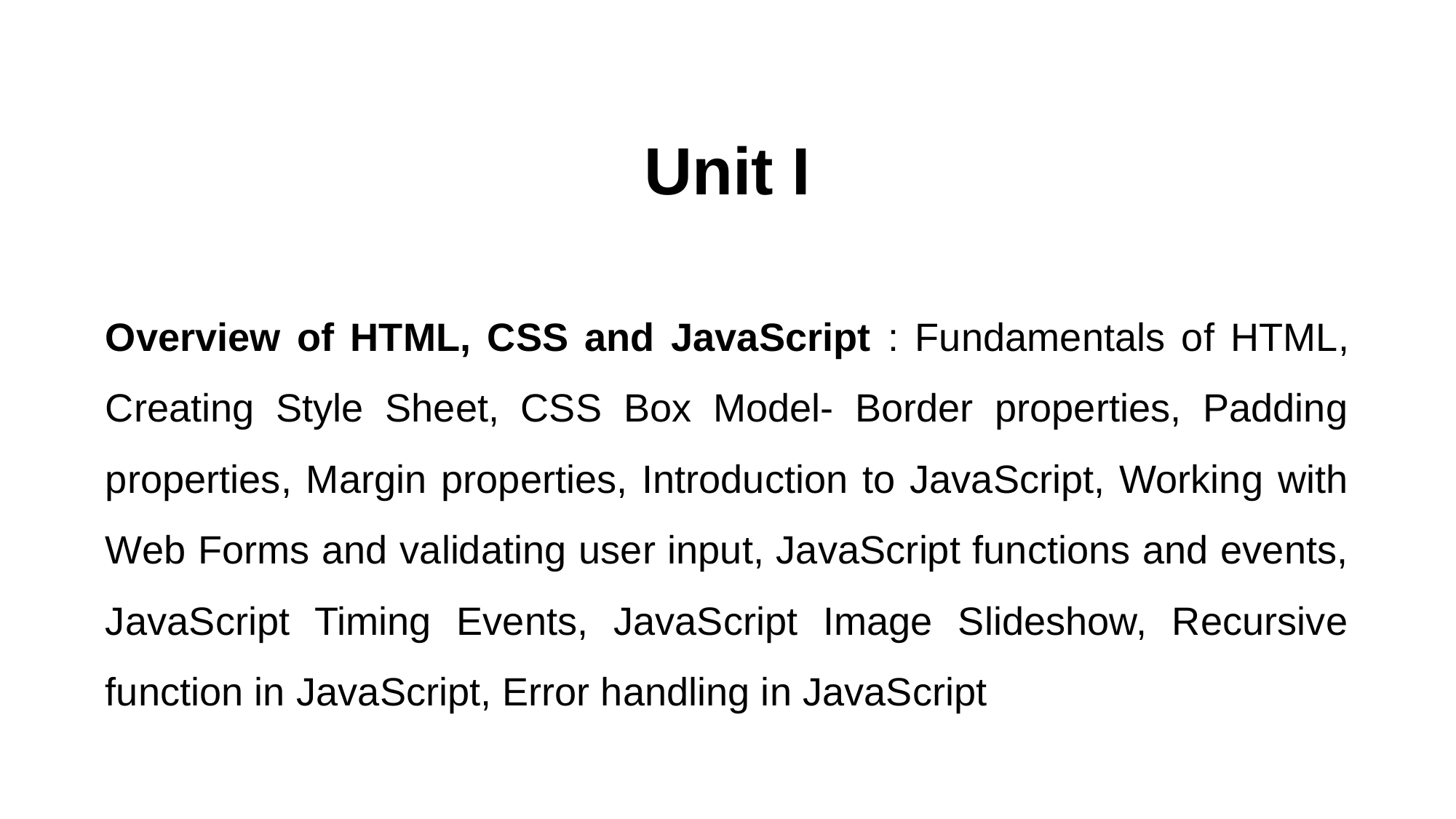

Unit I

Overview of HTML, CSS and JavaScript : Fundamentals of HTML, Creating Style Sheet, CSS Box Model- Border properties, Padding properties, Margin properties, Introduction to JavaScript, Working with Web Forms and validating user input, JavaScript functions and events, JavaScript Timing Events, JavaScript Image Slideshow, Recursive function in JavaScript, Error handling in JavaScript